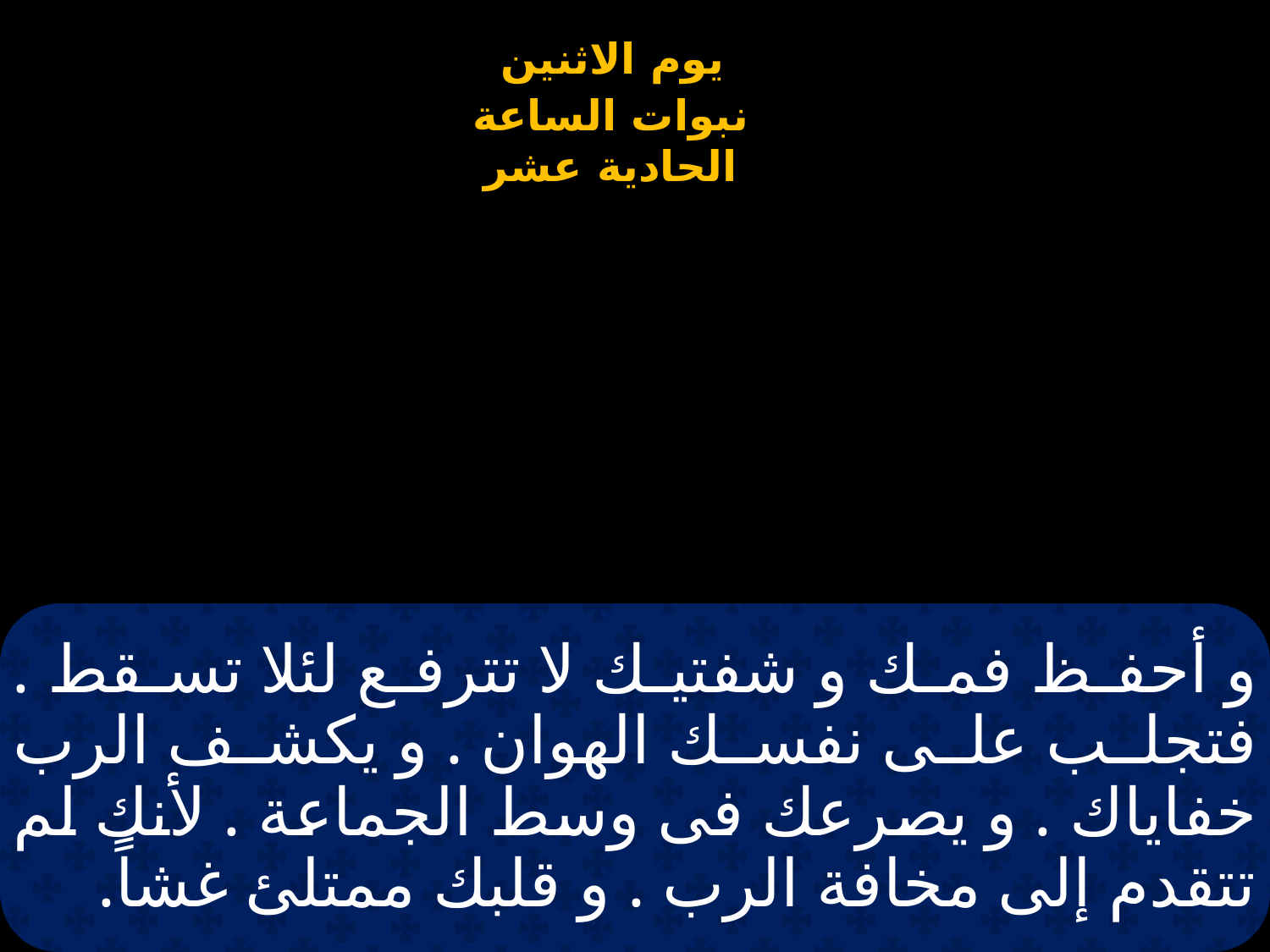

# و أحفظ فمك و شفتيك لا تترفع لئلا تسقط . فتجلب على نفسك الهوان . و يكشف الرب خفاياك . و يصرعك فى وسط الجماعة . لأنك لم تتقدم إلى مخافة الرب . و قلبك ممتلئ غشاً.